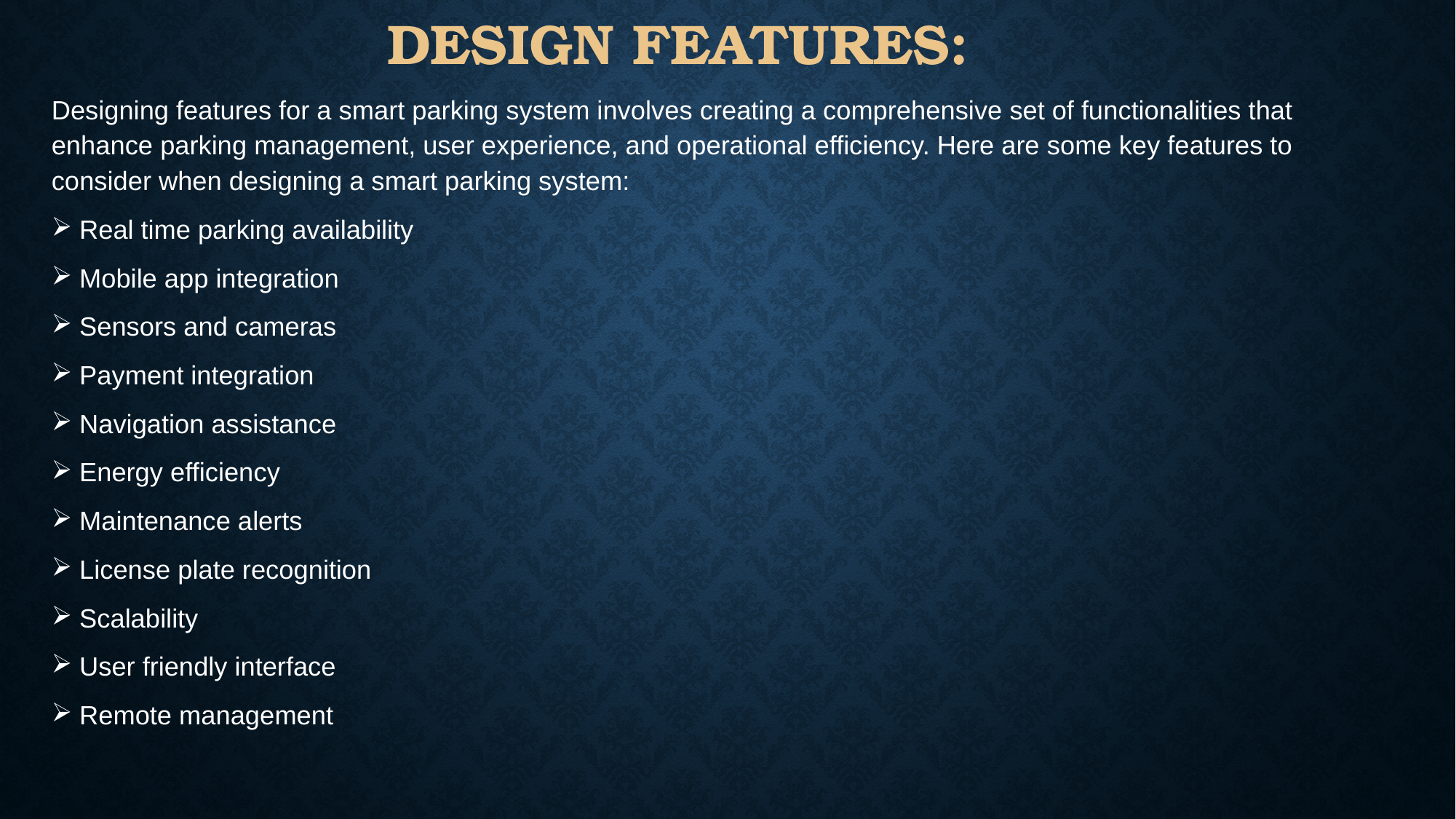

# DESIGN FEATURES:
Designing features for a smart parking system involves creating a comprehensive set of functionalities that enhance parking management, user experience, and operational efficiency. Here are some key features to consider when designing a smart parking system:
Real time parking availability
Mobile app integration
Sensors and cameras
Payment integration
Navigation assistance
Energy efficiency
Maintenance alerts
License plate recognition
Scalability
User friendly interface
Remote management